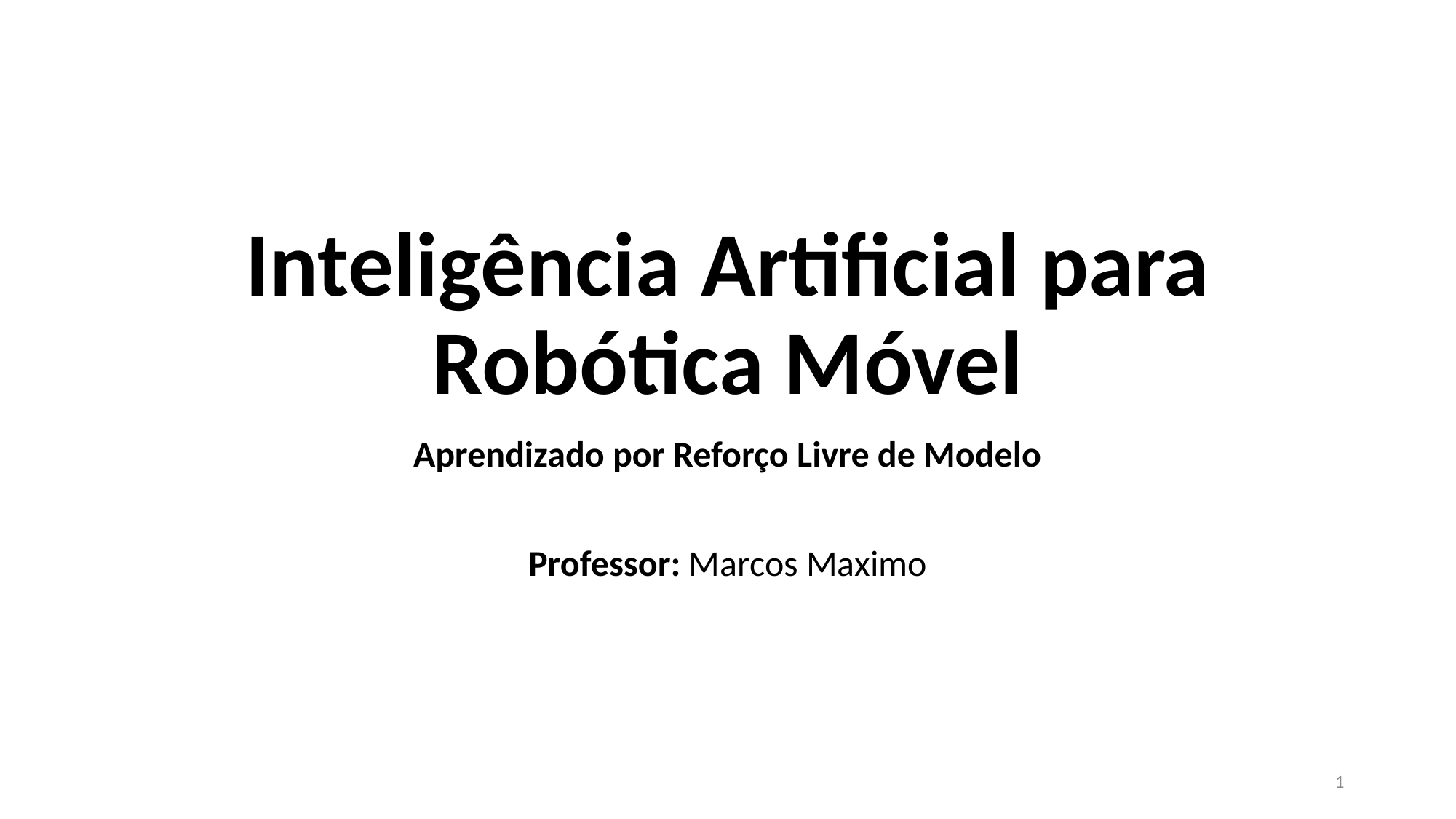

# Inteligência Artificial para Robótica Móvel
Aprendizado por Reforço Livre de Modelo

Professor: Marcos Maximo
1